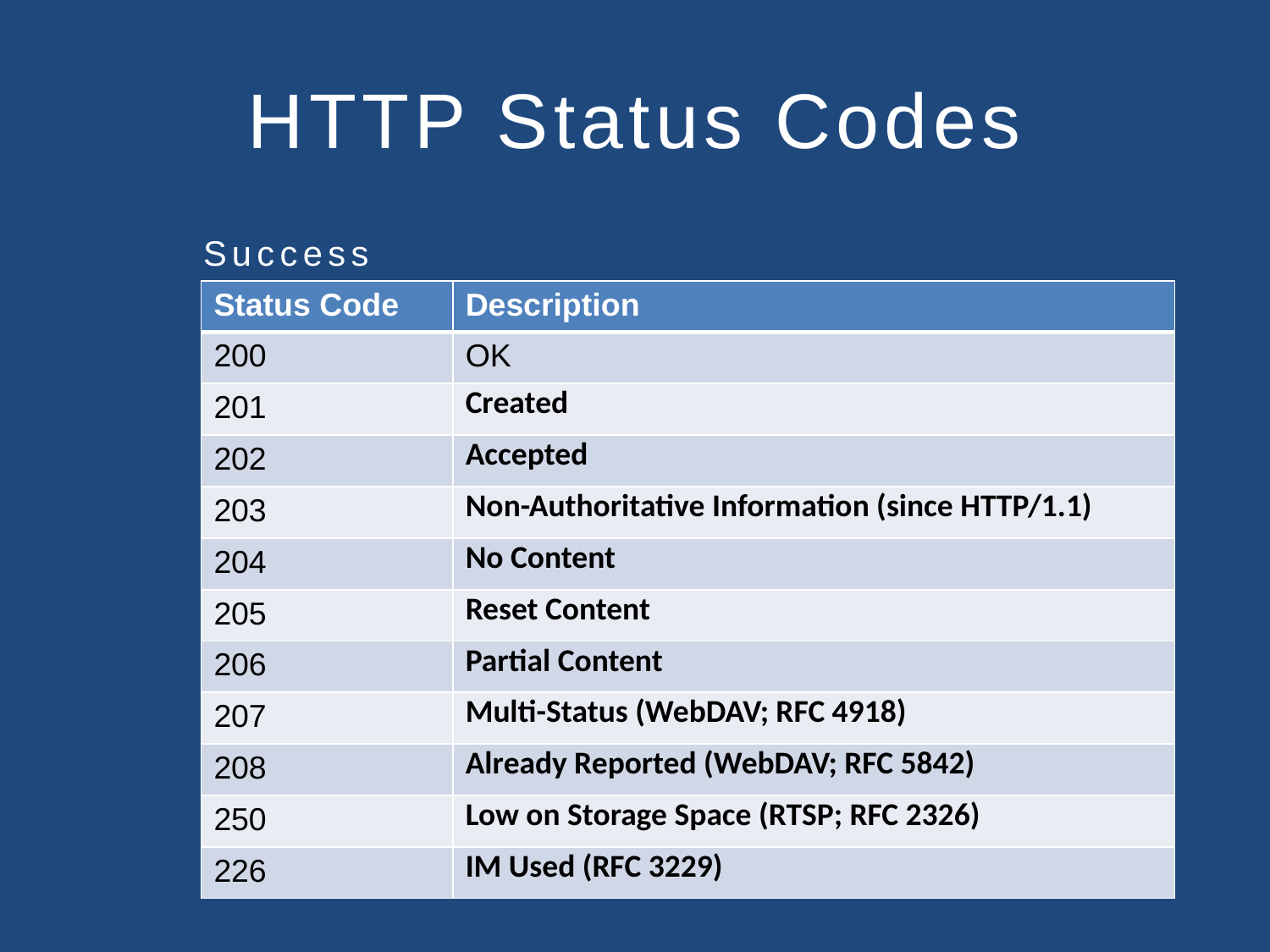

# HTTP Status Codes
Success
| Status Code | Description |
| --- | --- |
| 200 | OK |
| 201 | Created |
| 202 | Accepted |
| 203 | Non-Authoritative Information (since HTTP/1.1) |
| 204 | No Content |
| 205 | Reset Content |
| 206 | Partial Content |
| 207 | Multi-Status (WebDAV; RFC 4918) |
| 208 | Already Reported (WebDAV; RFC 5842) |
| 250 | Low on Storage Space (RTSP; RFC 2326) |
| 226 | IM Used (RFC 3229) |